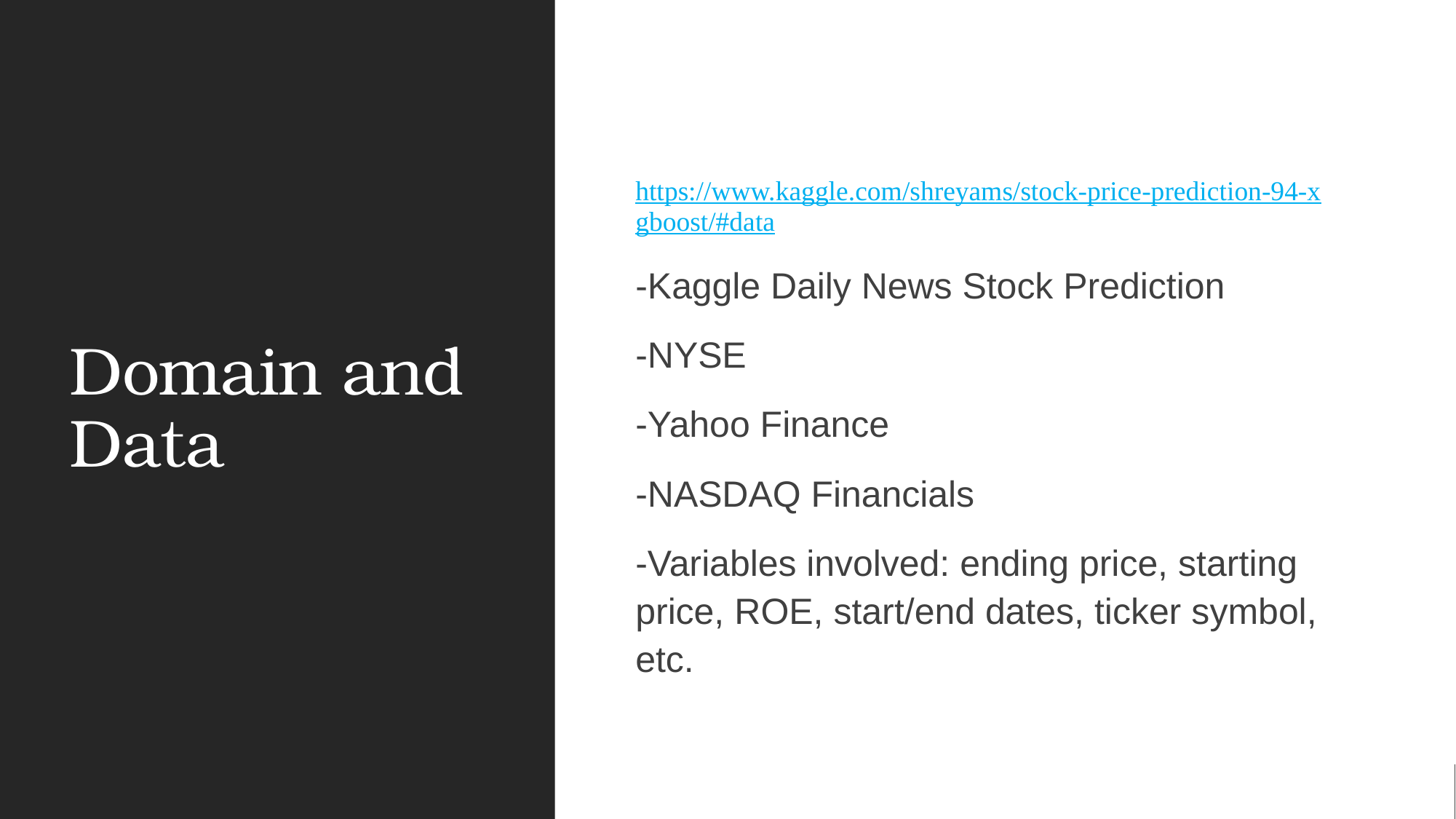

# Domain and Data
https://www.kaggle.com/shreyams/stock-price-prediction-94-xgboost/#data
-Kaggle Daily News Stock Prediction
-NYSE
-Yahoo Finance
-NASDAQ Financials
-Variables involved: ending price, starting price, ROE, start/end dates, ticker symbol, etc.